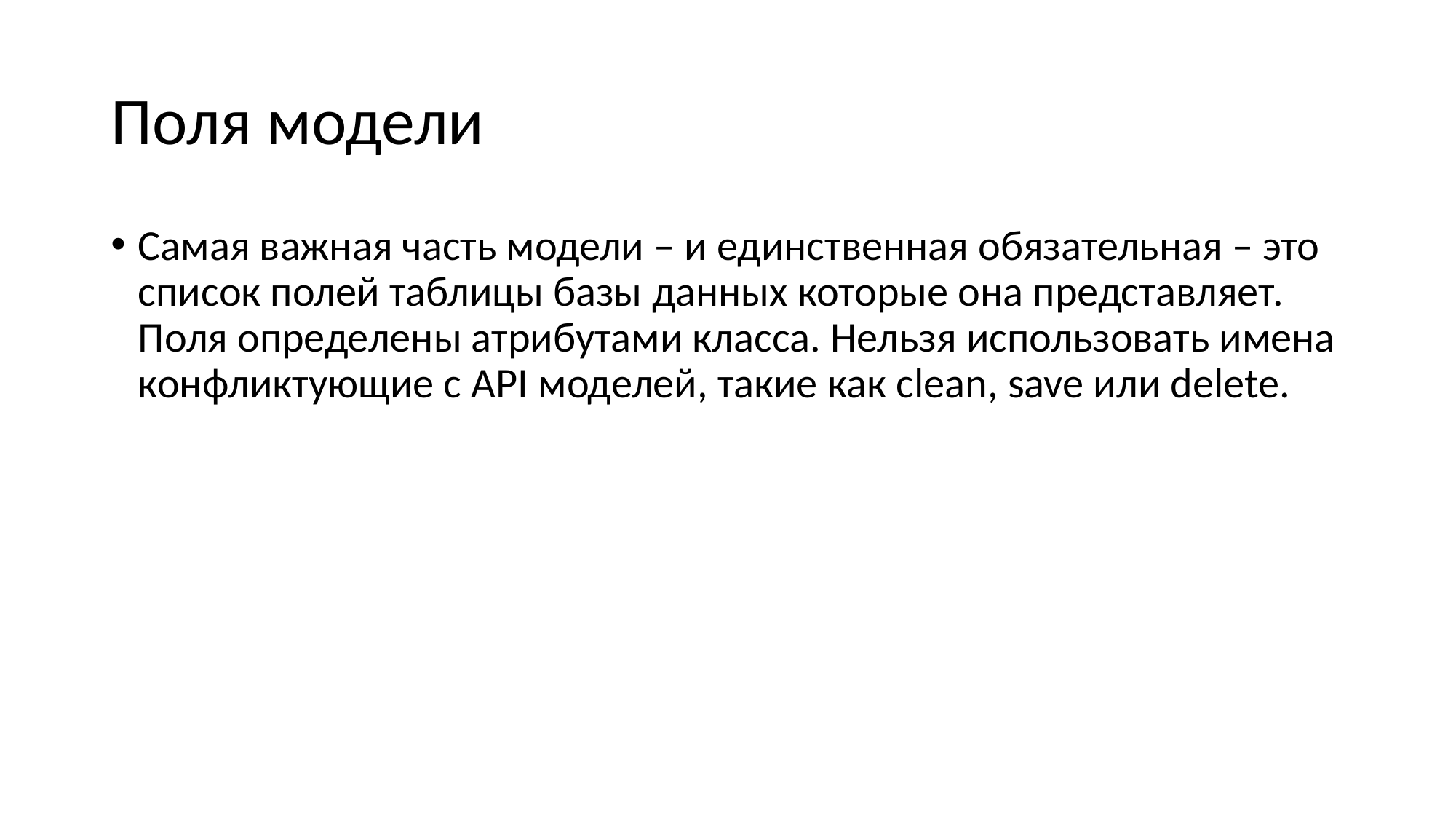

# Поля модели
Самая важная часть модели – и единственная обязательная – это список полей таблицы базы данных которые она представляет. Поля определены атрибутами класса. Нельзя использовать имена конфликтующие с API моделей, такие как clean, save или delete.